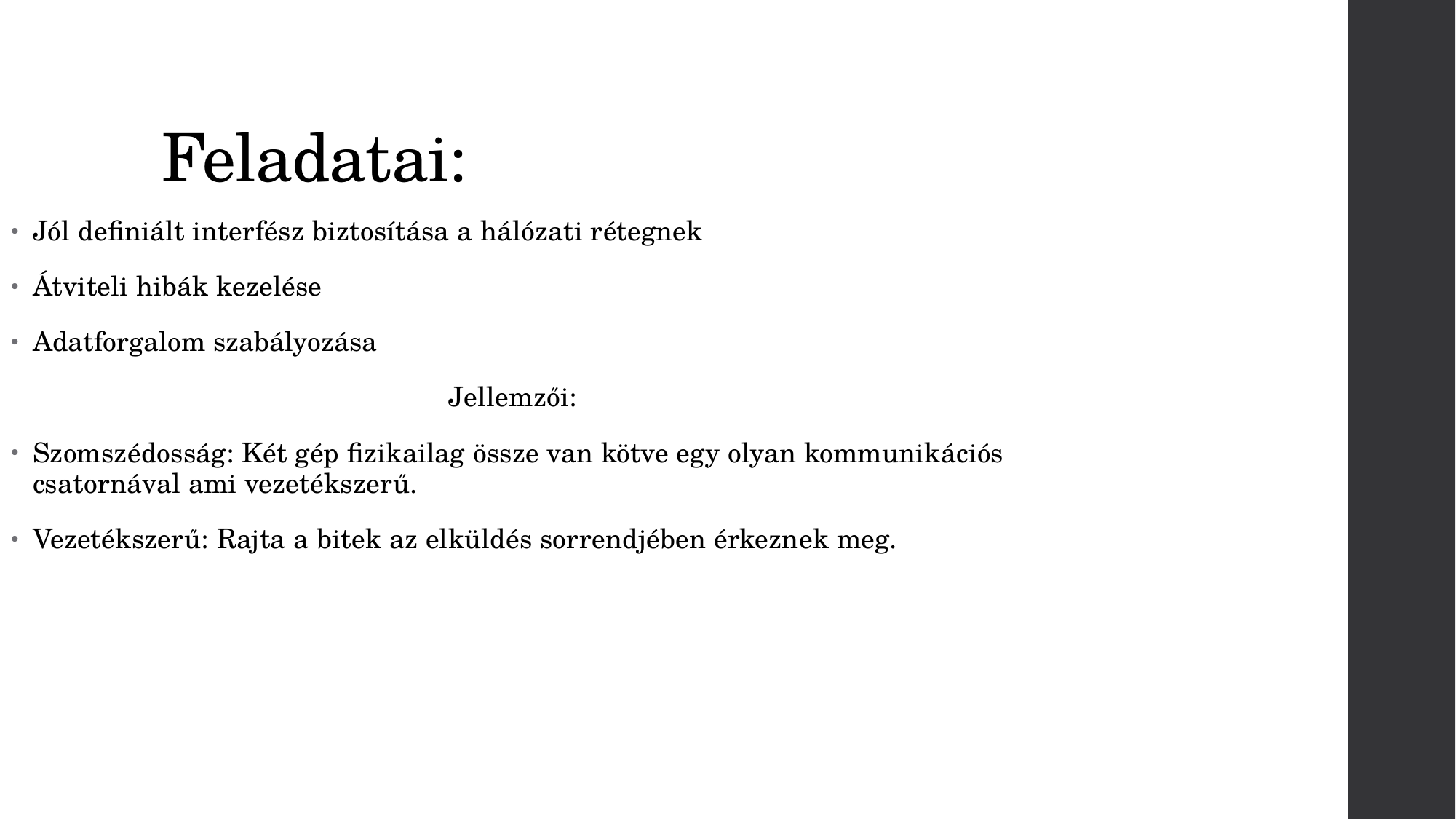

# Feladatai:
Jól definiált interfész biztosítása a hálózati rétegnek
Átviteli hibák kezelése
Adatforgalom szabályozása
Jellemzői:
Szomszédosság: Két gép fizikailag össze van kötve egy olyan kommunikációs csatornával ami vezetékszerű.
Vezetékszerű: Rajta a bitek az elküldés sorrendjében érkeznek meg.